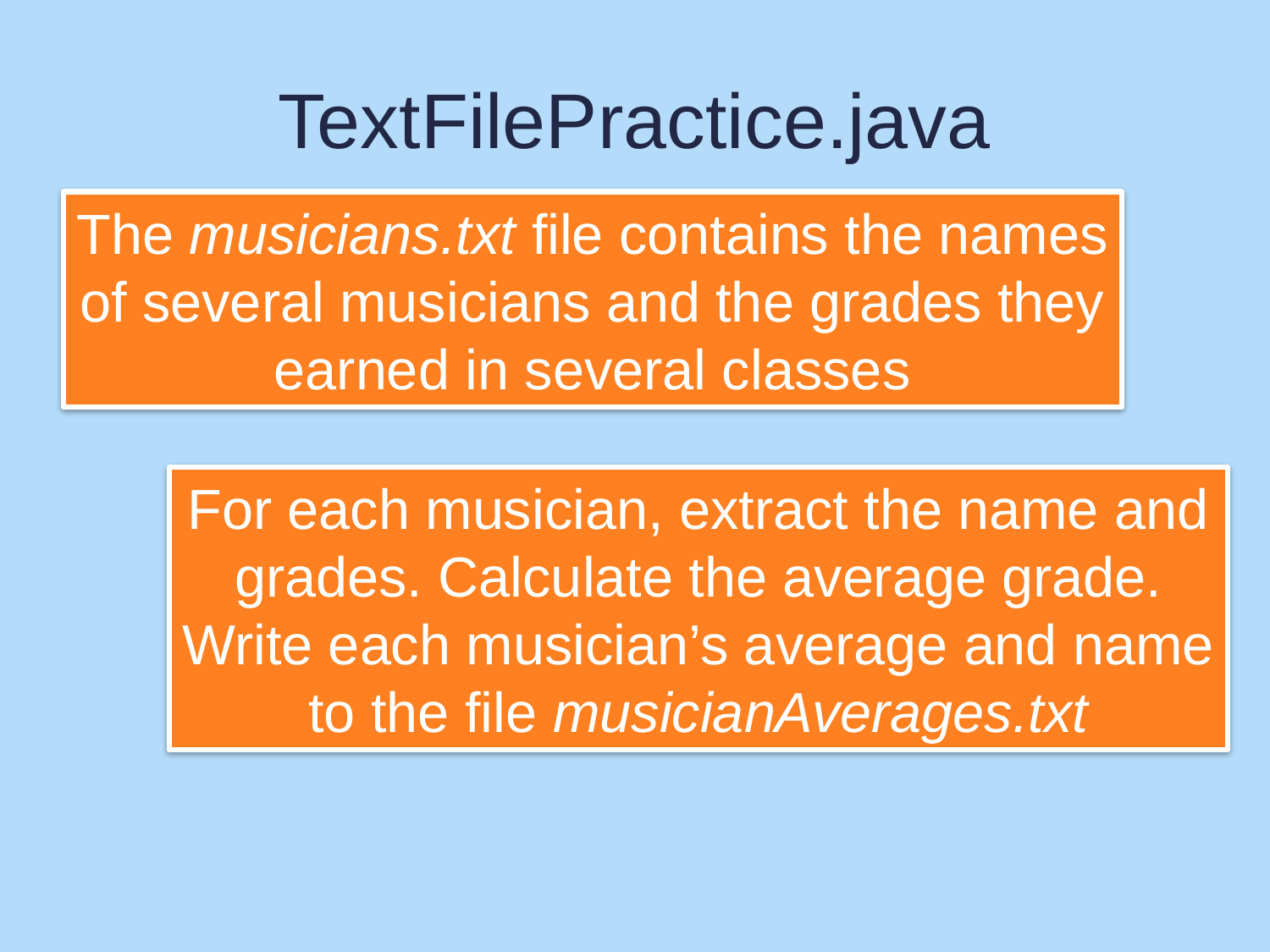

# TextFilePractice.java
The musicians.txt file contains the names of several musicians and the grades they earned in several classes
For each musician, extract the name and grades. Calculate the average grade. Write each musician’s average and name to the file musicianAverages.txt